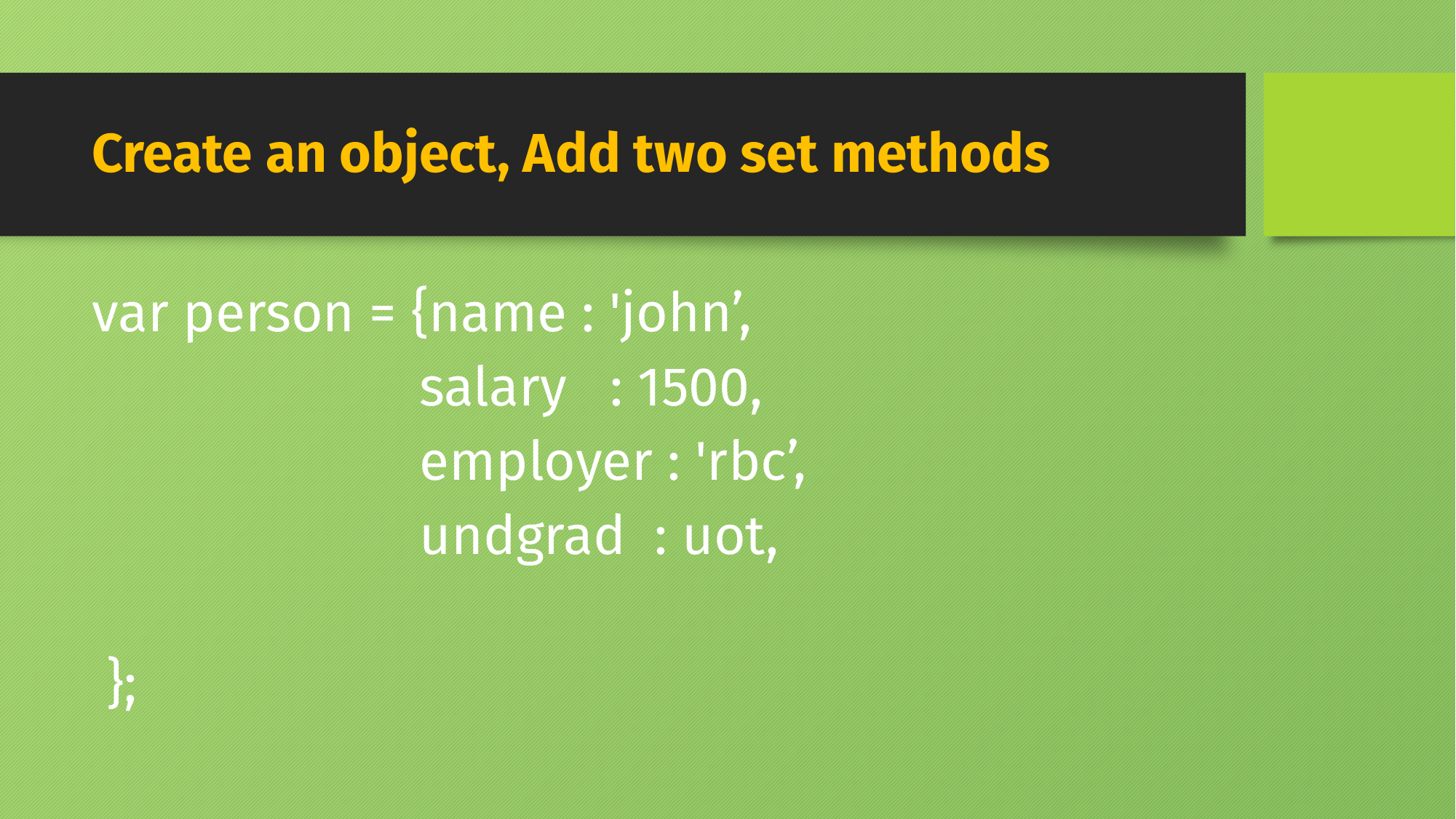

# Create an object, Add two set methods
var person = {name : 'john’,
			salary   : 1500,
			employer : 'rbc’,
			undgrad  : uot,

 };